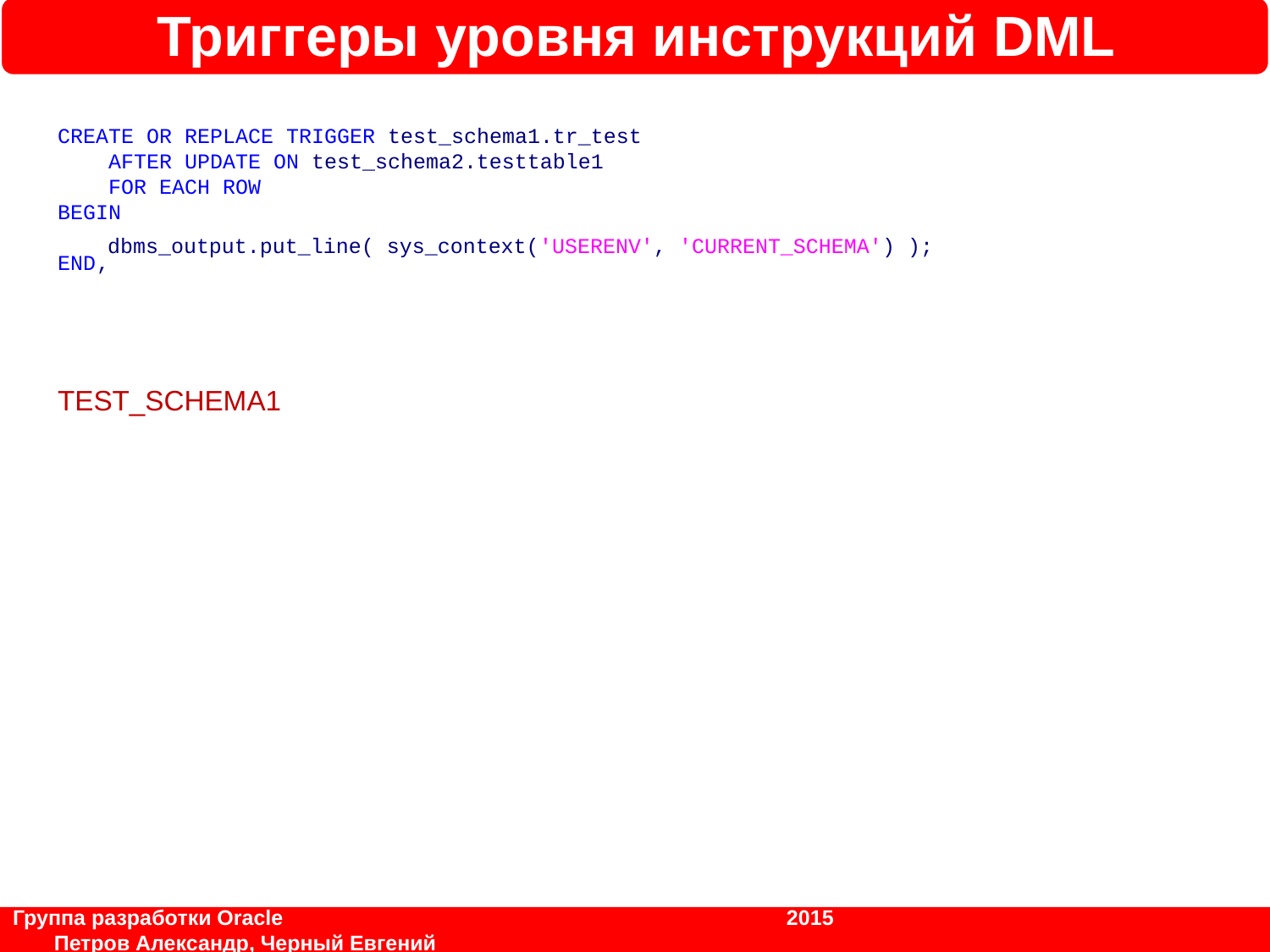

Триггеры уровня инструкций DML
CREATE OR REPLACE TRIGGER test_schema1.tr_test
    AFTER UPDATE ON test_schema2.testtable1
    FOR EACH ROW
BEGIN
    dbms_output.put_line(USER);
END;
dbms_output.put_line( sys_context('USERENV', 'CURRENT_SCHEMA') );
update test_schema2.testtable1 set field1 = ‘New Name' where id = 2;
Test_schema3  (того, кто запустил update)
TEST_SCHEMA1
Группа разработки Oracle			       	  2015	 		                         Петров Александр, Черный Евгений